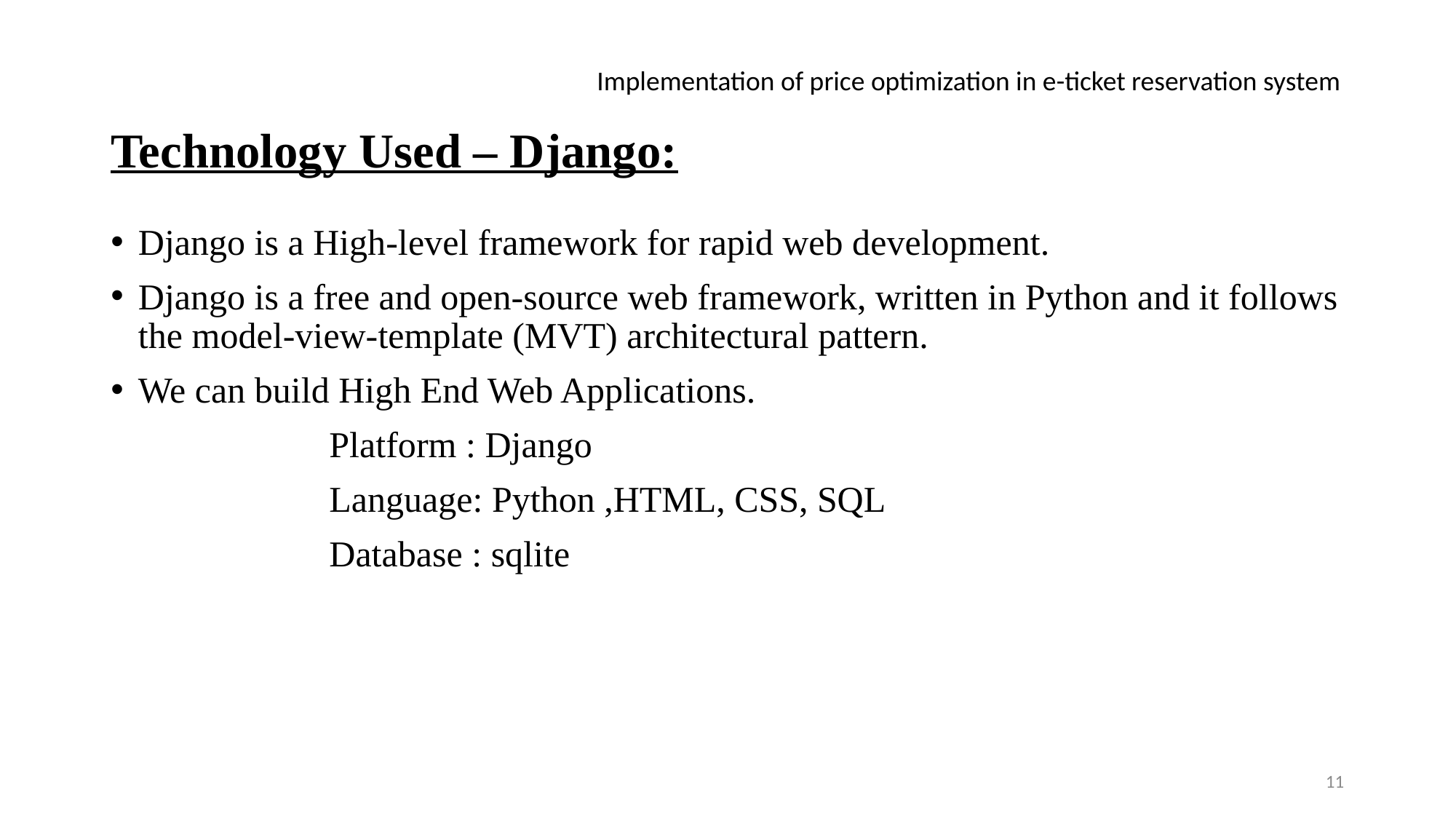

# Implementation of price optimization in e-ticket reservation system Technology Used – Django:
Django is a High-level framework for rapid web development.
Django is a free and open-source web framework, written in Python and it follows the model-view-template (MVT) architectural pattern.
We can build High End Web Applications.
		Platform : Django
		Language: Python ,HTML, CSS, SQL
		Database : sqlite

11